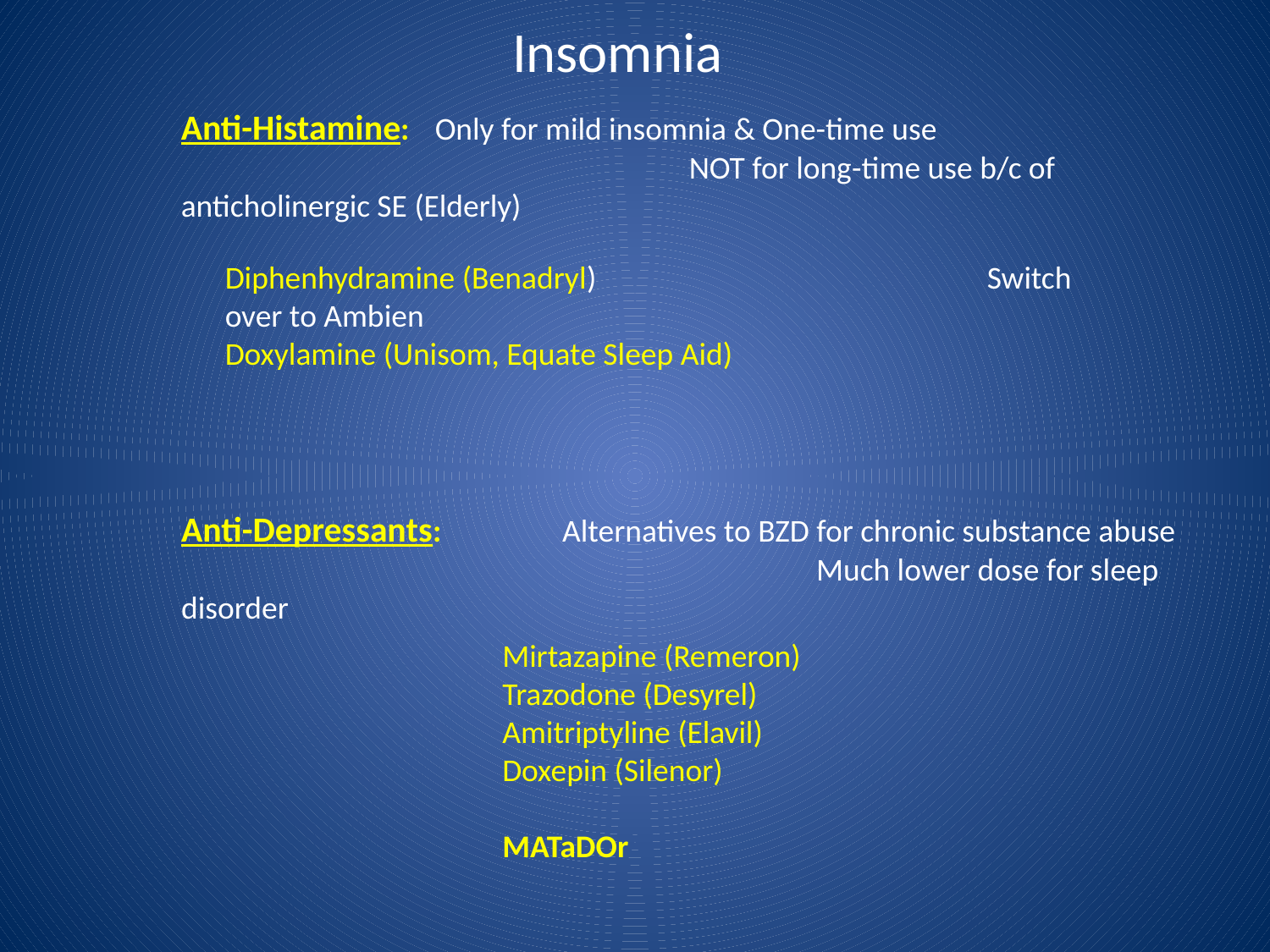

# Insomnia
Anti-Histamine: 	Only for mild insomnia & One-time use
				NOT for long-time use b/c of anticholinergic SE (Elderly)
Diphenhydramine (Benadryl)				Switch over to Ambien
Doxylamine (Unisom, Equate Sleep Aid)
Anti-Depressants: 	Alternatives to BZD for chronic substance abuse
					Much lower dose for sleep disorder
Mirtazapine (Remeron)
Trazodone (Desyrel)
Amitriptyline (Elavil)
Doxepin (Silenor)

MATaDOr